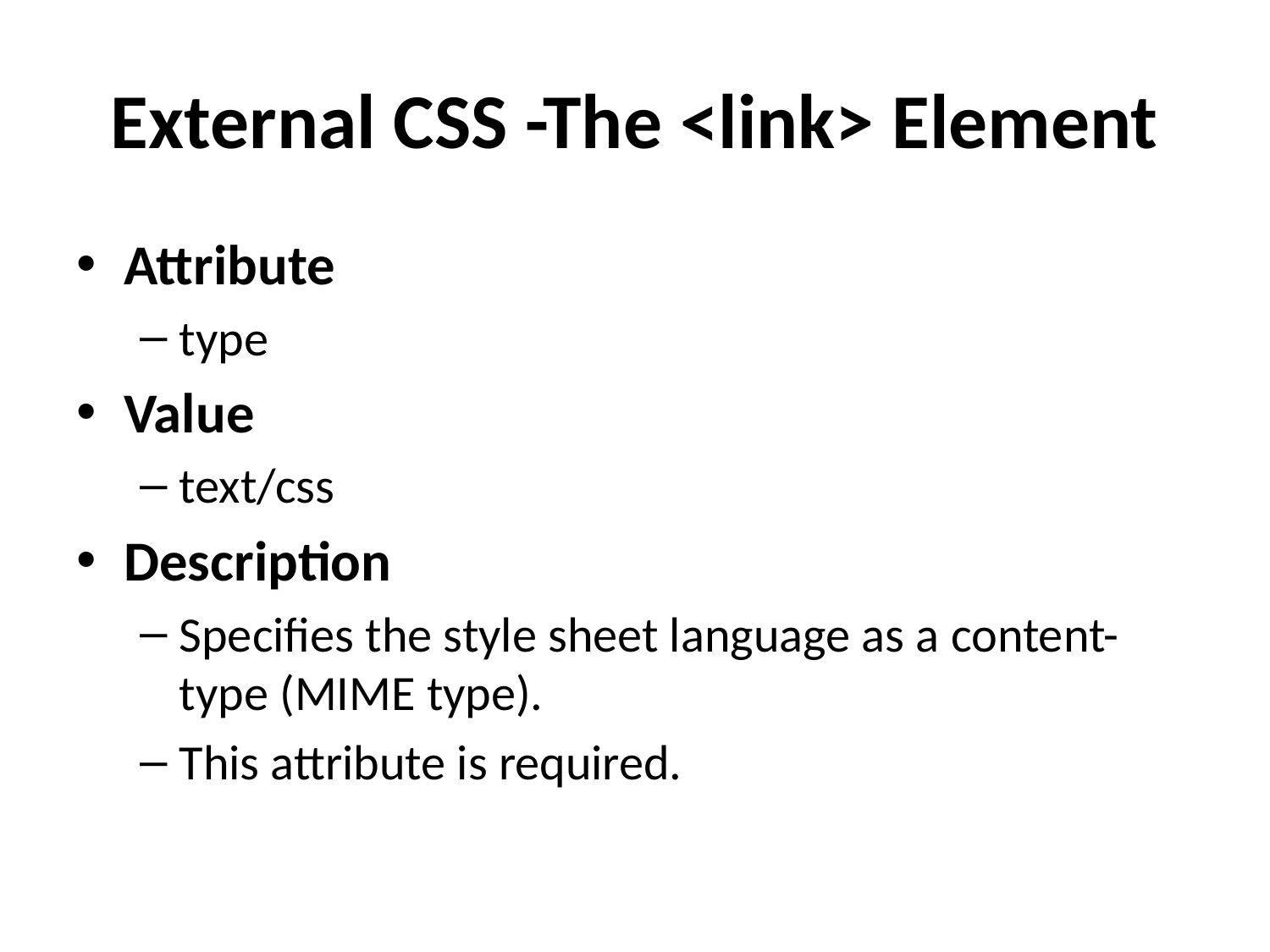

# External CSS -The <link> Element
Attribute
type
Value
text/css
Description
Specifies the style sheet language as a content-type (MIME type).
This attribute is required.